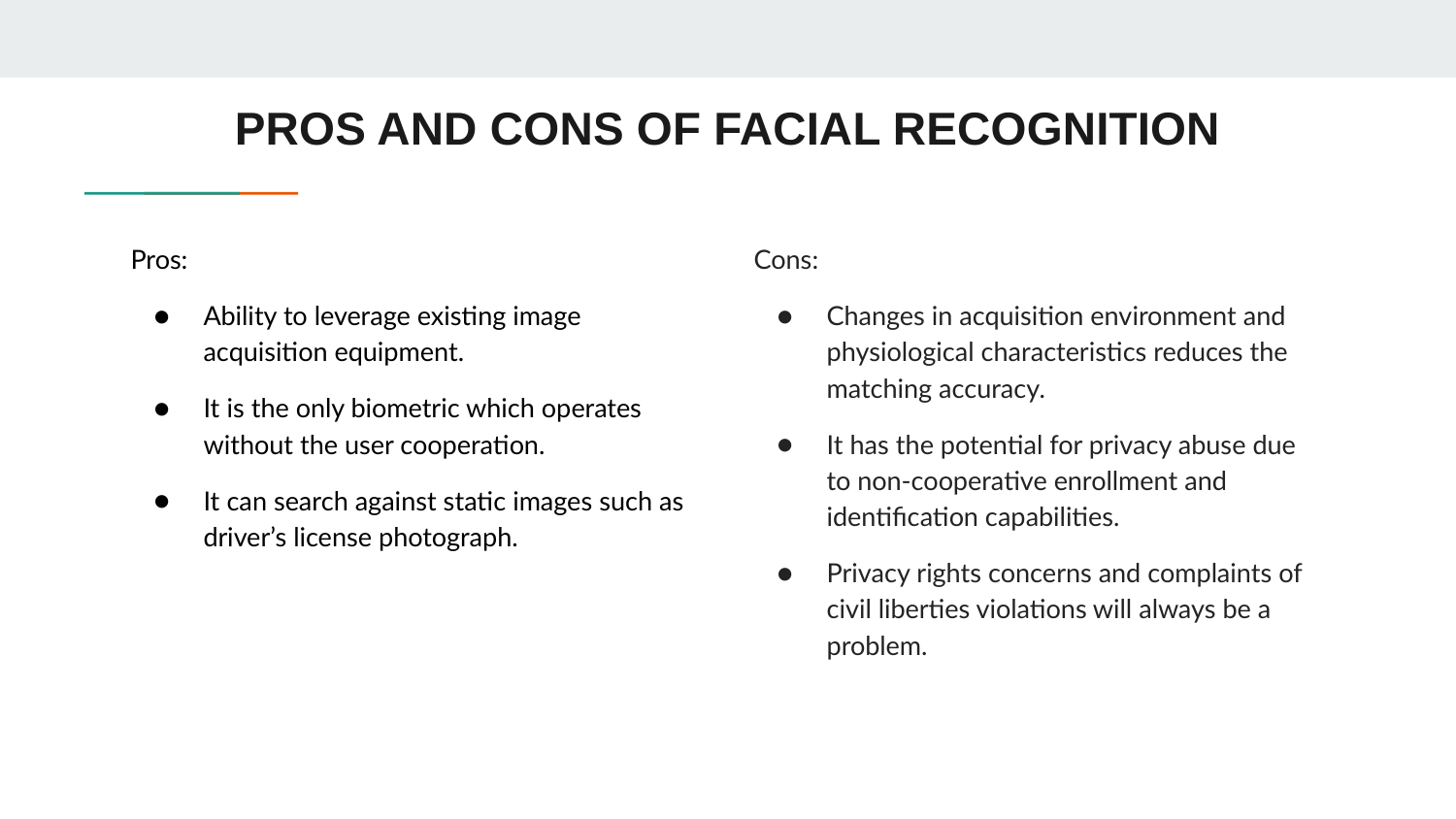

# PROS AND CONS OF FACIAL RECOGNITION
Pros:
Ability to leverage existing image acquisition equipment.
It is the only biometric which operates without the user cooperation.
It can search against static images such as driver’s license photograph.

Cons:
Changes in acquisition environment and physiological characteristics reduces the matching accuracy.
It has the potential for privacy abuse due to non-cooperative enrollment and identification capabilities.
Privacy rights concerns and complaints of civil liberties violations will always be a problem.